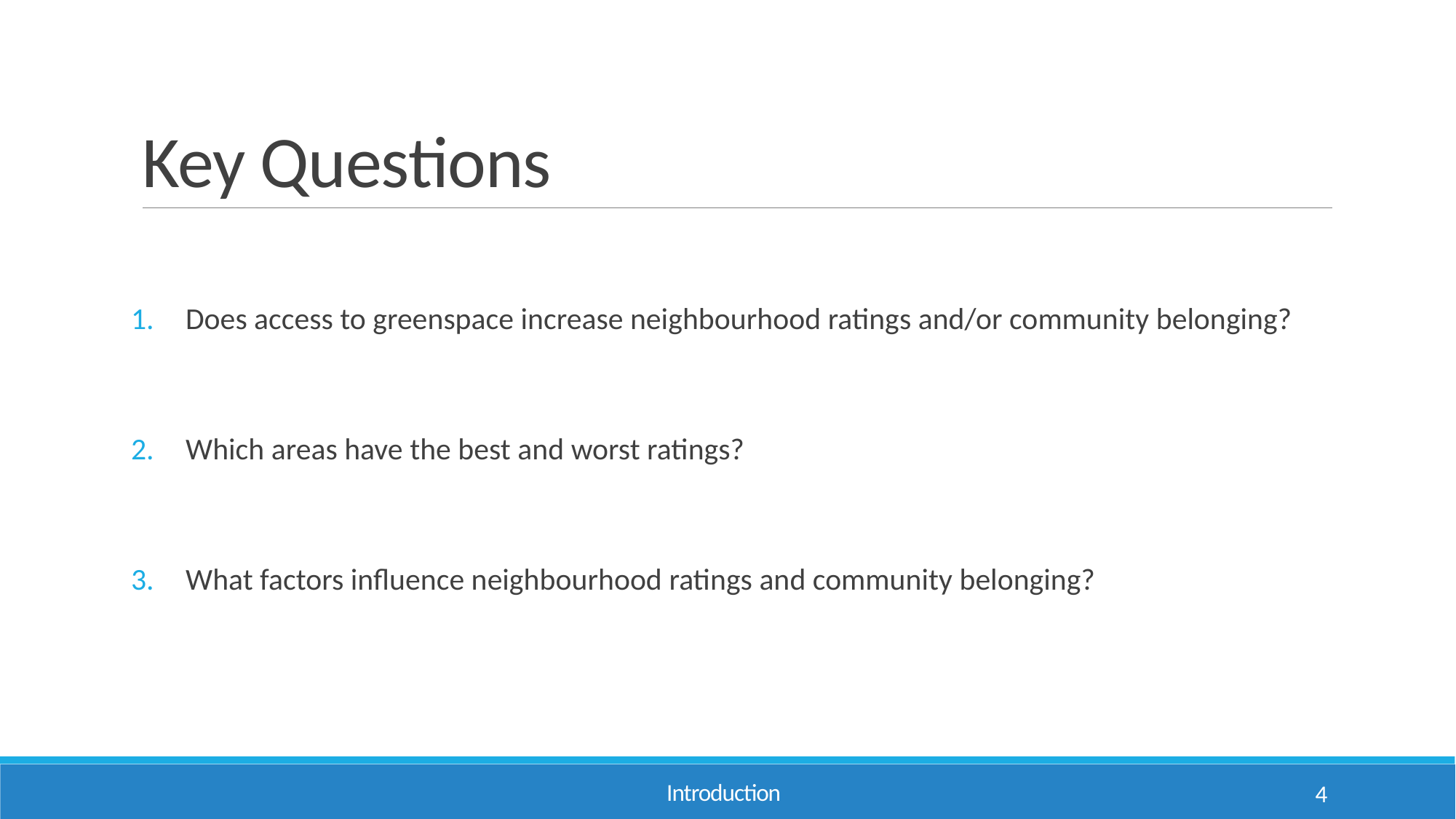

# Key Questions
Does access to greenspace increase neighbourhood ratings and/or community belonging?
Which areas have the best and worst ratings?
What factors influence neighbourhood ratings and community belonging?
Introduction
4